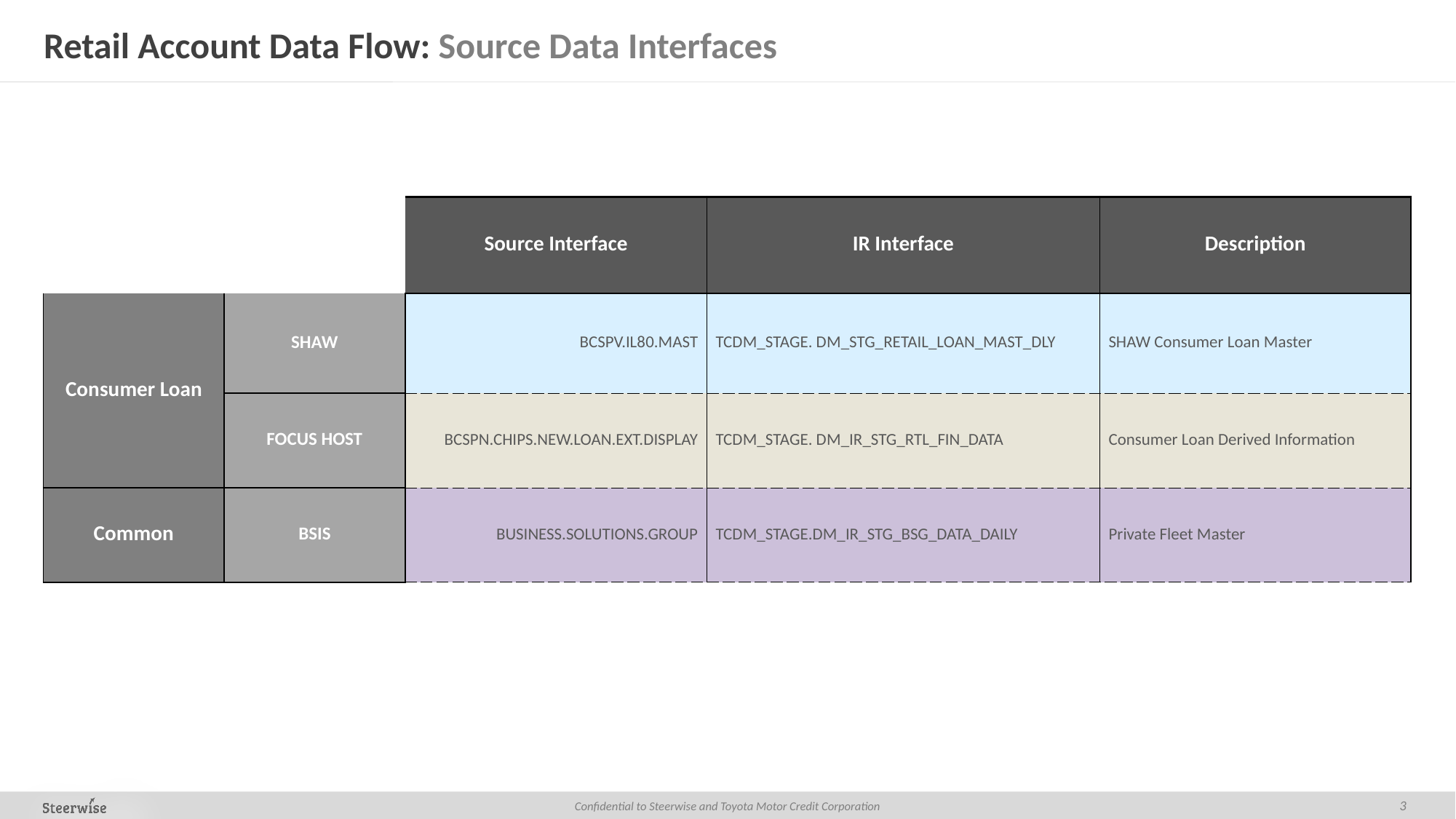

# Retail Account Data Flow: Source Data Interfaces
|  |  | Source Interface | IR Interface | Description |
| --- | --- | --- | --- | --- |
| Consumer Loan | SHAW | BCSPV.IL80.MAST | TCDM\_STAGE. DM\_STG\_RETAIL\_LOAN\_MAST\_DLY | SHAW Consumer Loan Master |
|  | FOCUS HOST | BCSPN.CHIPS.NEW.LOAN.EXT.DISPLAY | TCDM\_STAGE. DM\_IR\_STG\_RTL\_FIN\_DATA | Consumer Loan Derived Information |
| Common | BSIS | BUSINESS.SOLUTIONS.GROUP | TCDM\_STAGE.DM\_IR\_STG\_BSG\_DATA\_DAILY | Private Fleet Master |
3